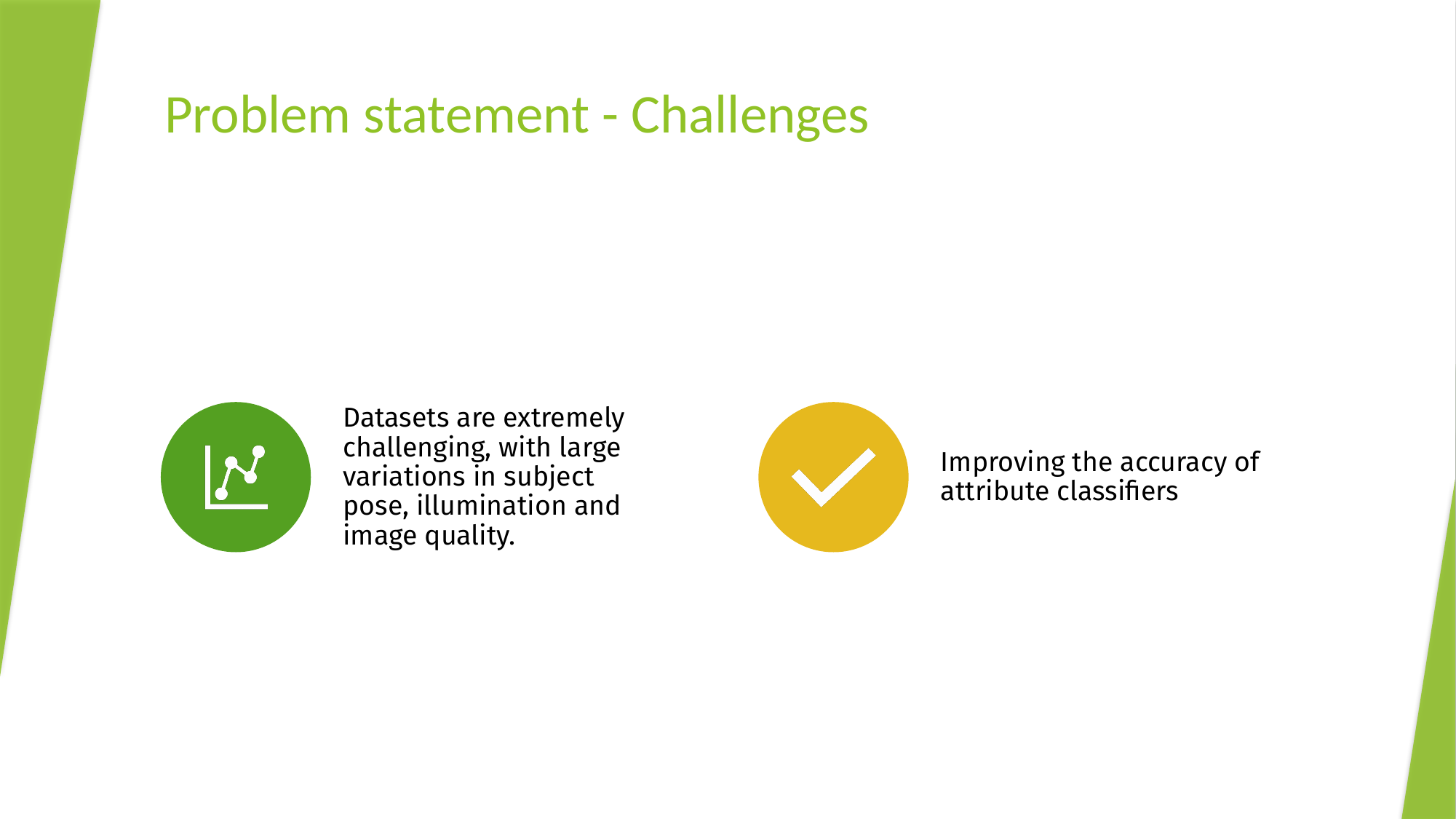

# Problem statement - Challenges
Datasets are extremely challenging, with large variations in subject pose, illumination and image quality.
Improving the accuracy of attribute classifiers